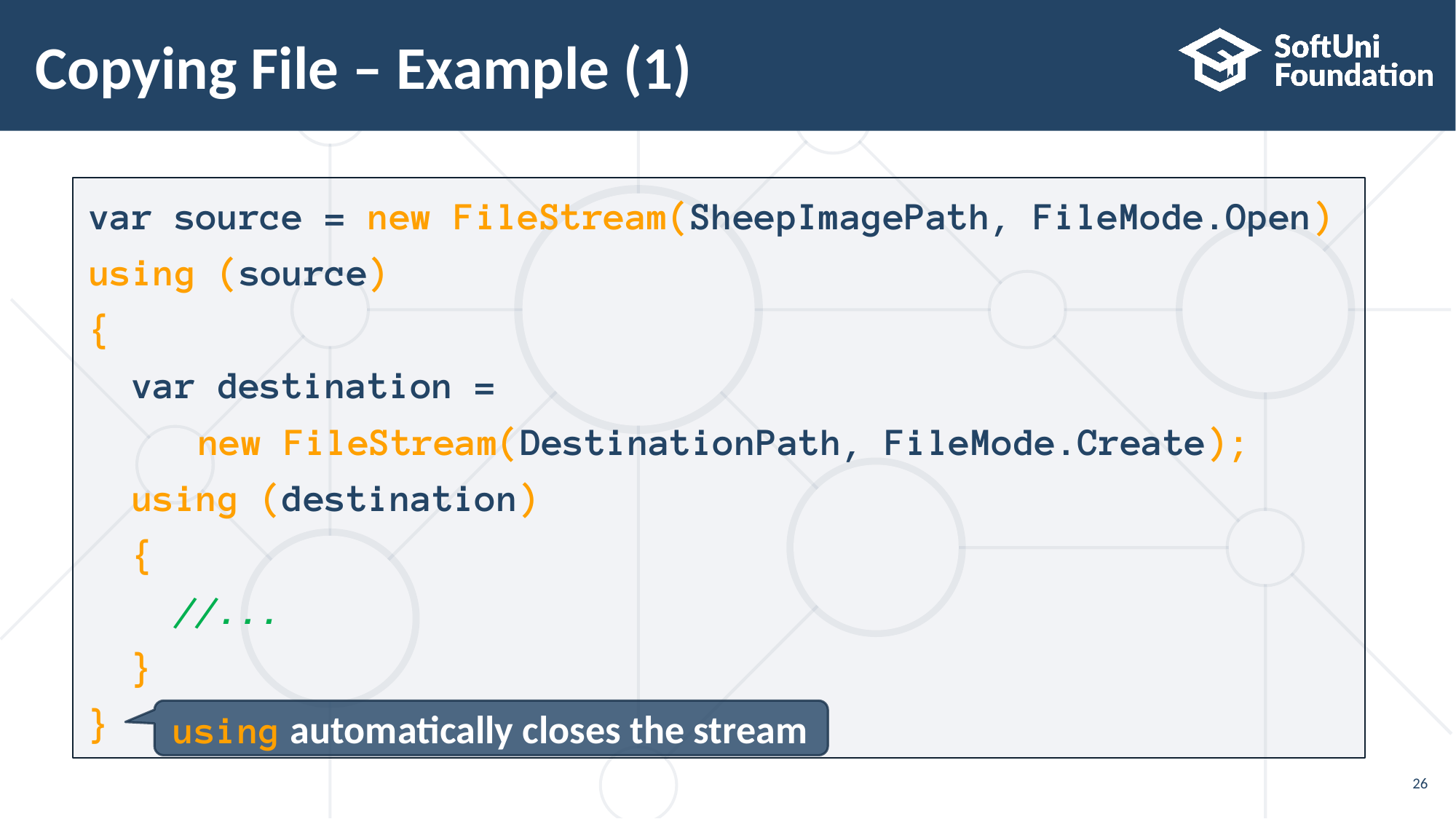

# Copying File – Example (1)
var source = new FileStream(SheepImagePath, FileMode.Open)
using (source)
{
  var destination =
    	new FileStream(DestinationPath, FileMode.Create);
  using (destination)
  {
    //...
  }
}
using automatically closes the stream
26